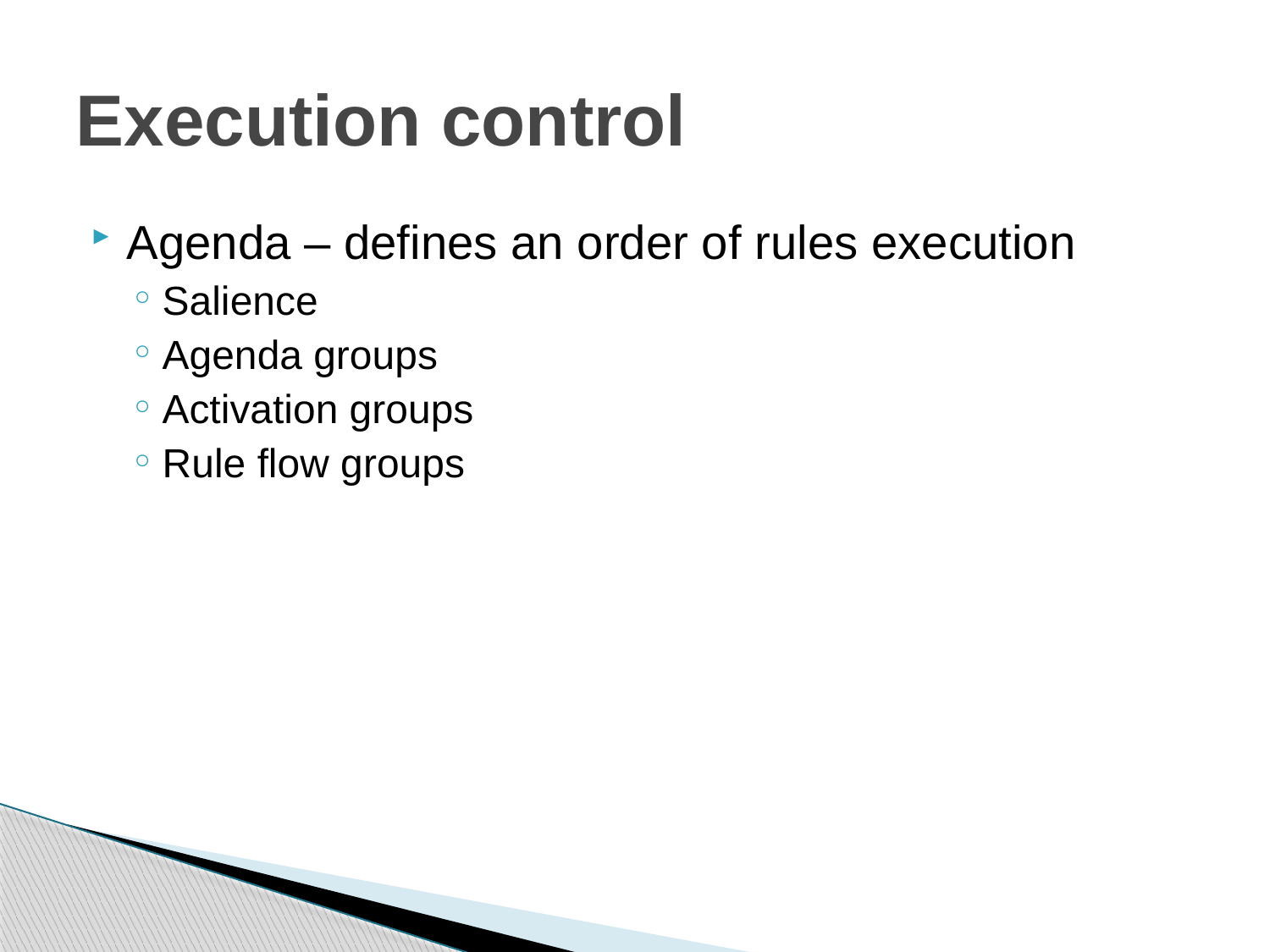

# Execution control
Agenda – defines an order of rules execution
Salience
Agenda groups
Activation groups
Rule flow groups